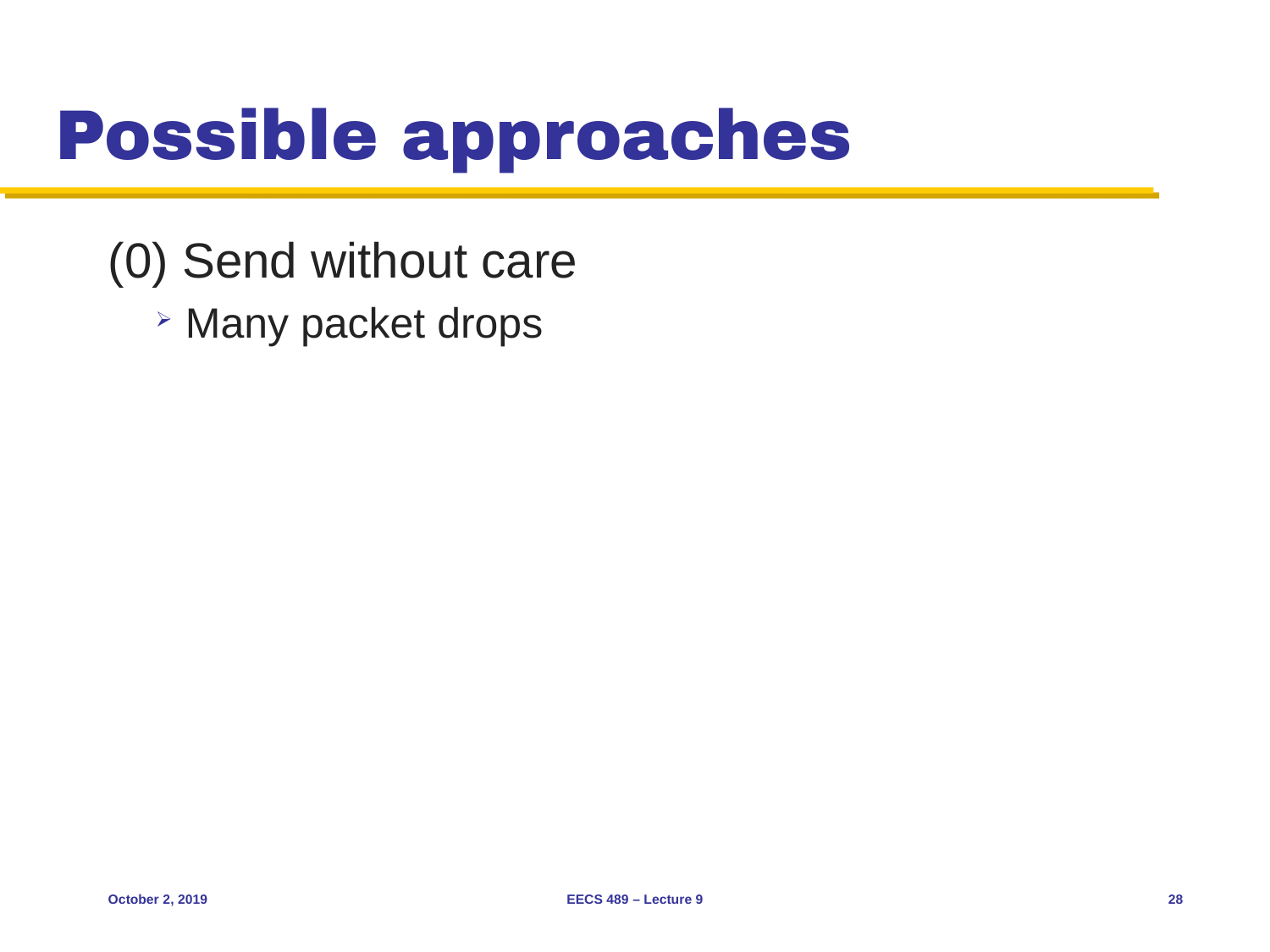

# Possible approaches
(0) Send without care
Many packet drops

October 2, 2019
EECS 489 – Lecture 9
28